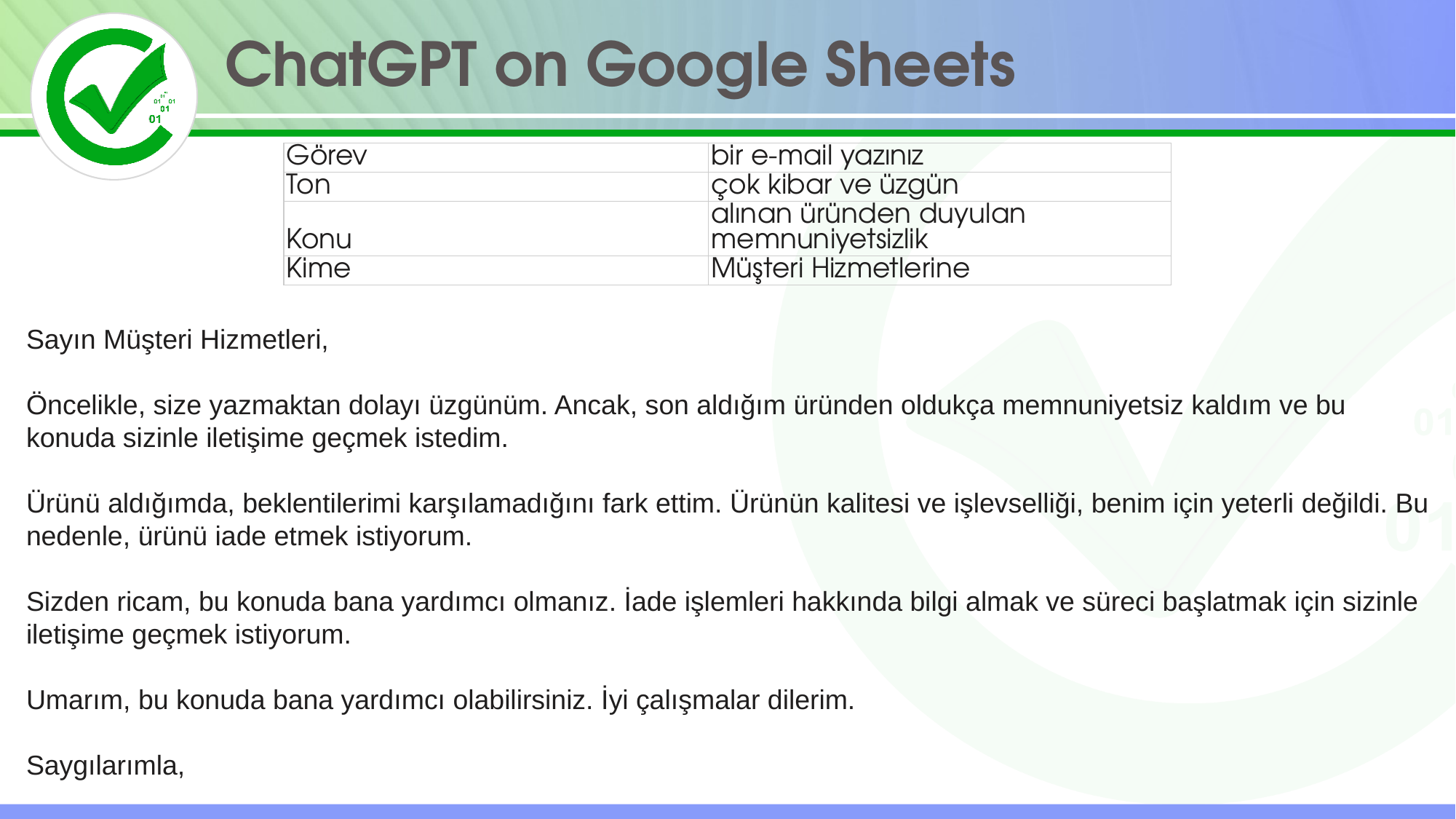

ChatGPT on Google Sheets
| Görev | bir e-mail yazınız |
| --- | --- |
| Ton | çok kibar ve üzgün |
| Konu | alınan üründen duyulan memnuniyetsizlik |
| Kime | Müşteri Hizmetlerine |
Sayın Müşteri Hizmetleri,
Öncelikle, size yazmaktan dolayı üzgünüm. Ancak, son aldığım üründen oldukça memnuniyetsiz kaldım ve bu konuda sizinle iletişime geçmek istedim.
Ürünü aldığımda, beklentilerimi karşılamadığını fark ettim. Ürünün kalitesi ve işlevselliği, benim için yeterli değildi. Bu nedenle, ürünü iade etmek istiyorum.
Sizden ricam, bu konuda bana yardımcı olmanız. İade işlemleri hakkında bilgi almak ve süreci başlatmak için sizinle iletişime geçmek istiyorum.
Umarım, bu konuda bana yardımcı olabilirsiniz. İyi çalışmalar dilerim.
Saygılarımla,